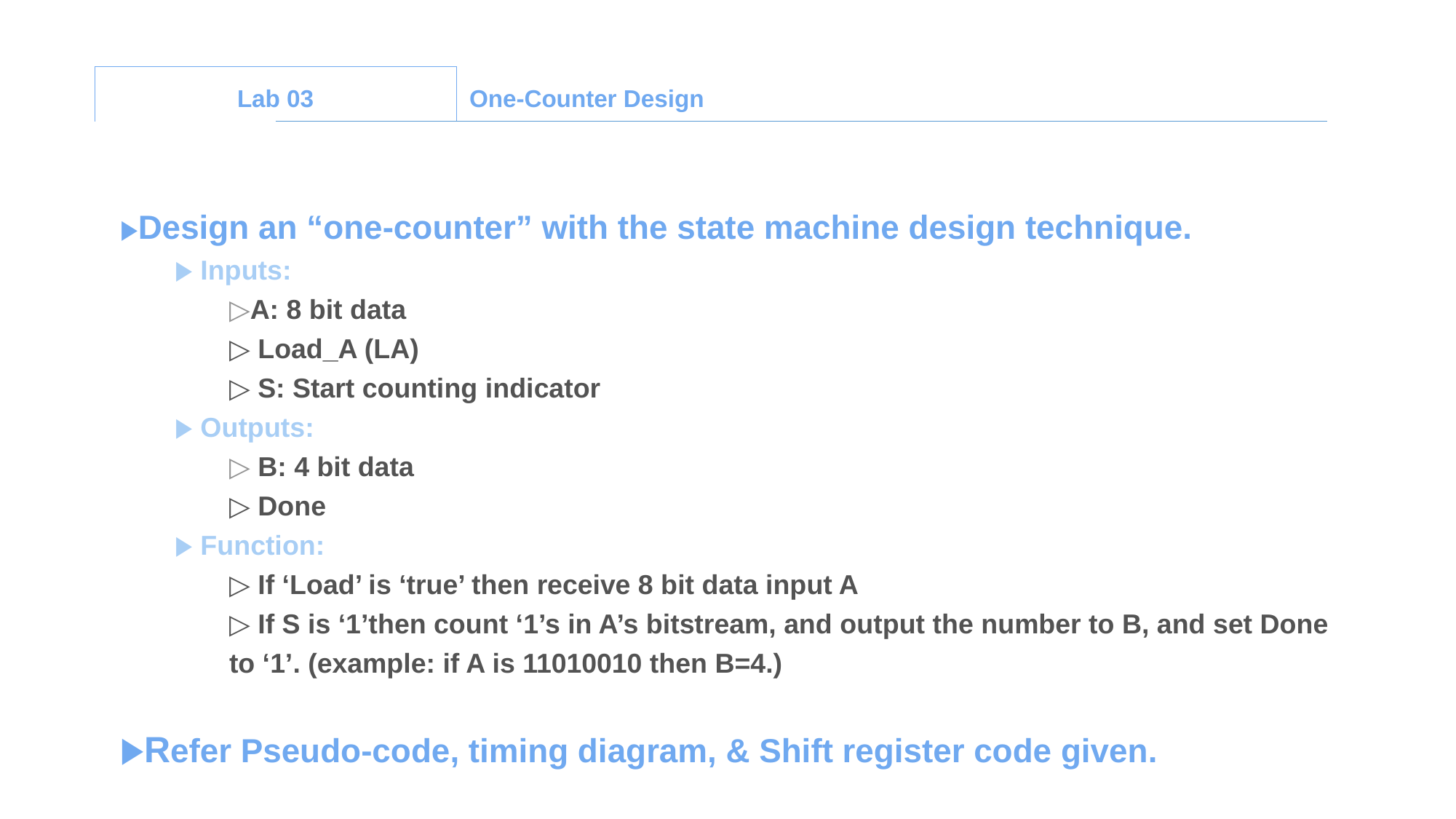

Lab 03
One-Counter Design
▶Design an “one-counter” with the state machine design technique.
▶ Inputs:
▷A: 8 bit data
▷ Load_A (LA)
▷ S: Start counting indicator
▶ Outputs:
▷ B: 4 bit data
▷ Done
▶ Function:
▷ If ‘Load’ is ‘true’ then receive 8 bit data input A
▷ If S is ‘1’then count ‘1’s in A’s bitstream, and output the number to B, and set Done to ‘1’. (example: if A is 11010010 then B=4.)

▶Refer Pseudo-code, timing diagram, & Shift register code given.